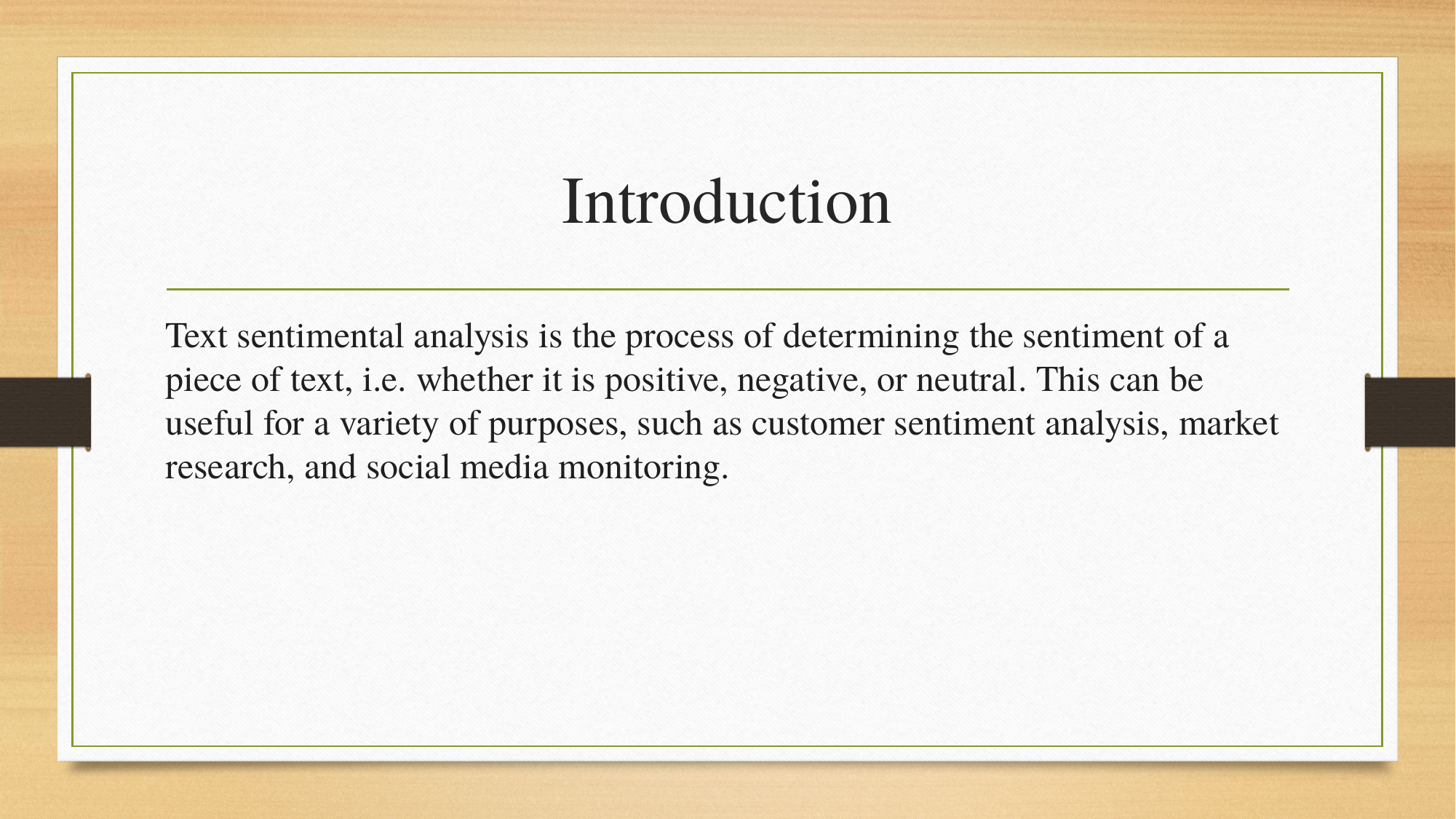

# Introduction
Text sentimental analysis is the process of determining the sentiment of a piece of text, i.e. whether it is positive, negative, or neutral. This can be useful for a variety of purposes, such as customer sentiment analysis, market research, and social media monitoring.